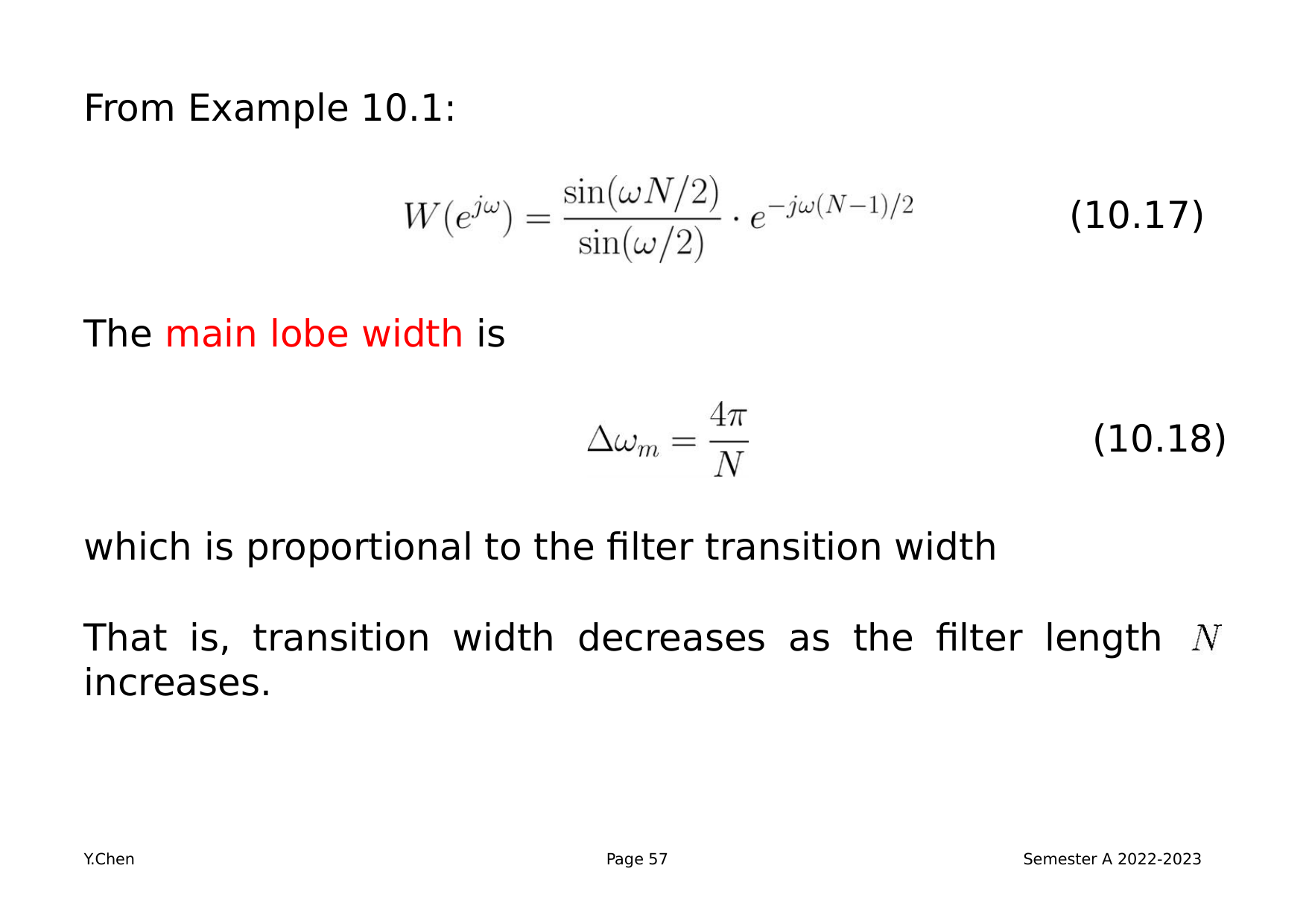

From Example 10.1:

(10.17)
(10.18)
The main lobe width is

which is proportional to the filter transition width
That is, transition width decreases as the filter length
increases.

Y.Chen
Page 57
Semester A 2022-2023